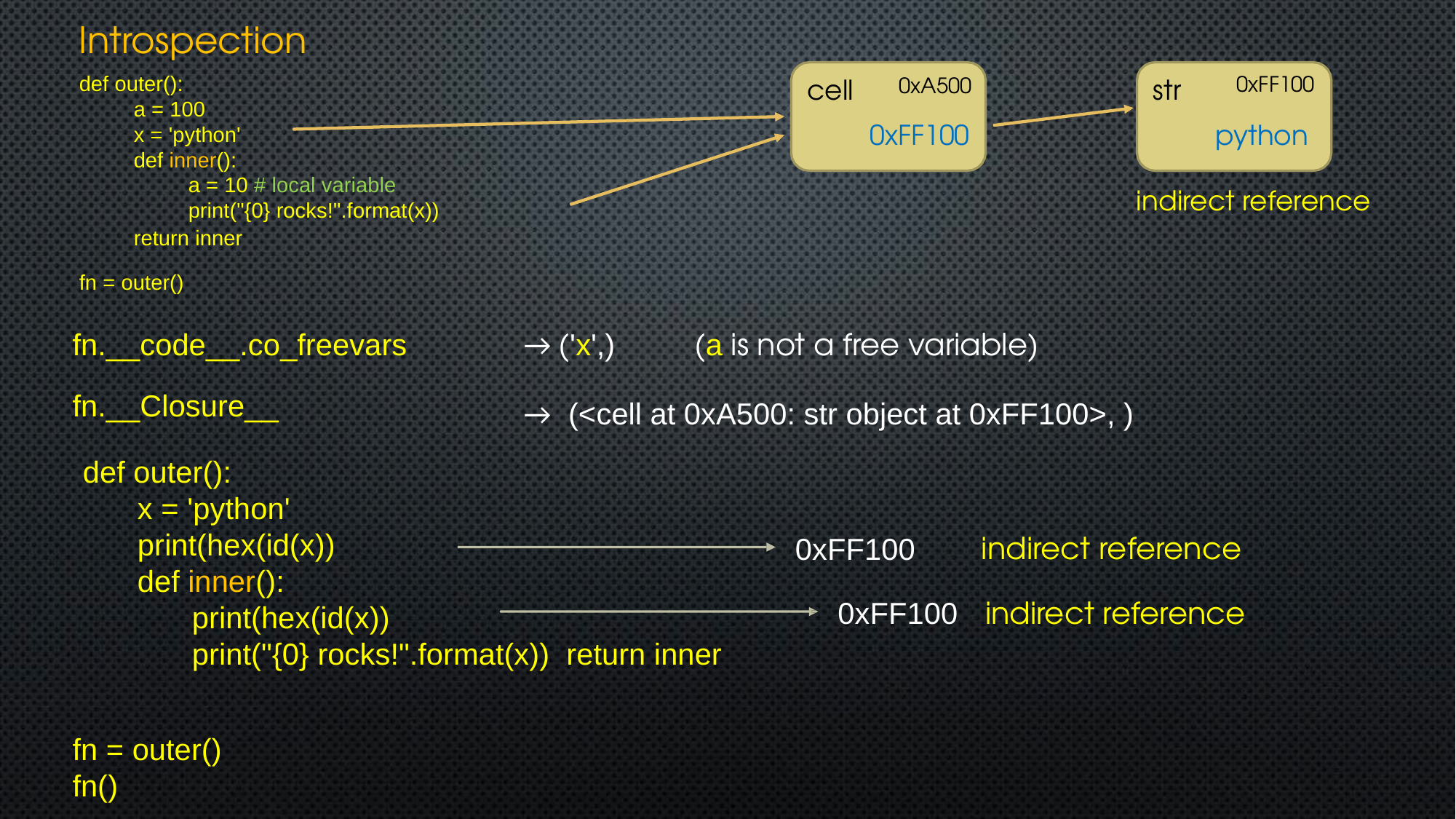

# Introspection

def outer():
a = 100
x = 'python'
def inner():
a = 10 # local variable
print("{0} rocks!".format(x))
return inner

fn = outer()

0xFF100
python
0xA500
0xFF100
cell
str
indirect reference
fn.__code__.co_freevars
fn.__Closure__
→ ('x',)	(a is not a free variable)

→	(<cell at 0xA500: str object at 0xFF100>, )
def outer():
x = 'python'
print(hex(id(x))
def inner():
print(hex(id(x))
print("{0} rocks!".format(x))  return inner
indirect reference
0xFF100

indirect reference
0xFF100

fn = outer()
fn()